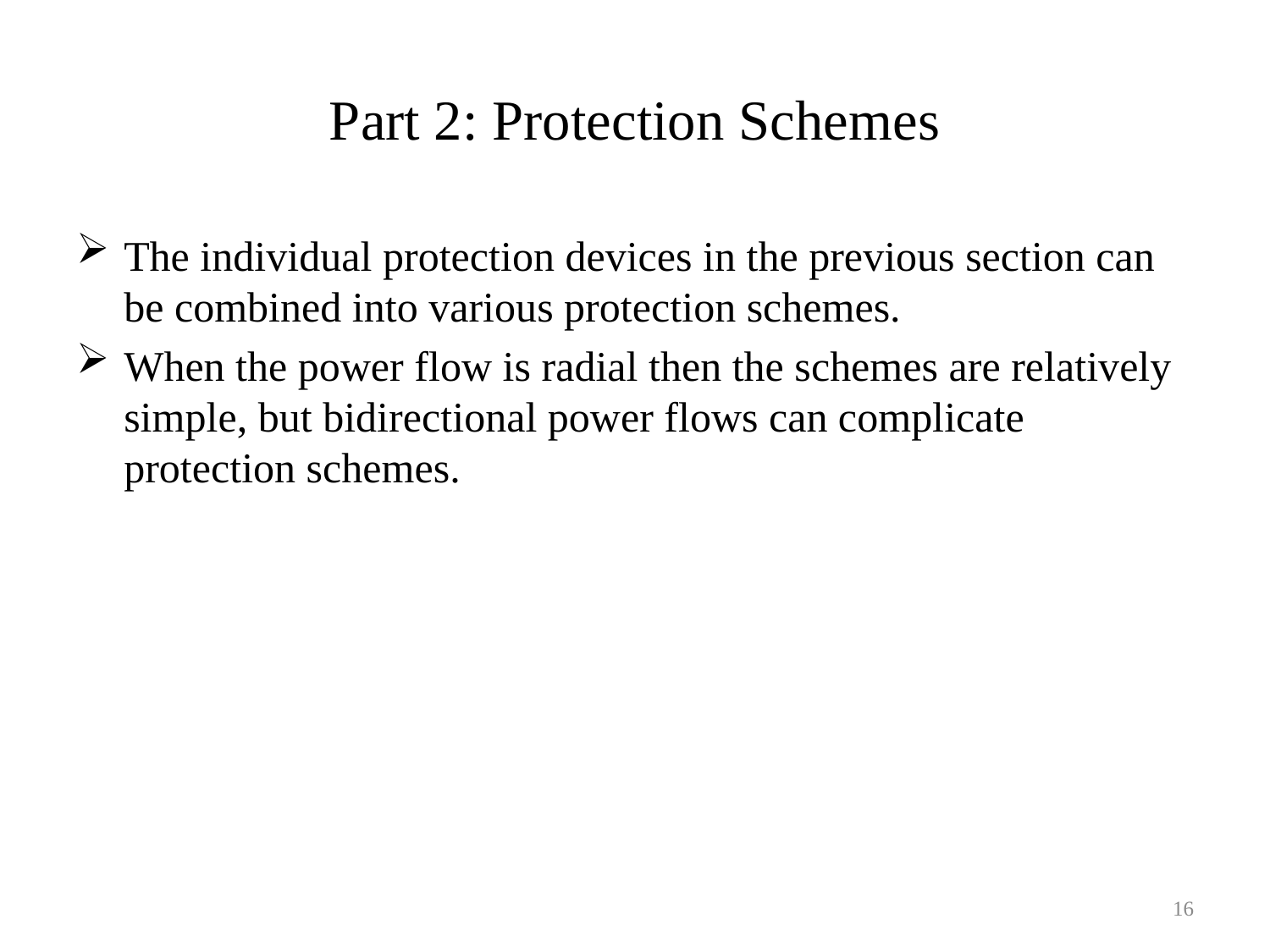

# Part 2: Protection Schemes
The individual protection devices in the previous section can be combined into various protection schemes.
When the power flow is radial then the schemes are relatively simple, but bidirectional power flows can complicate protection schemes.

16